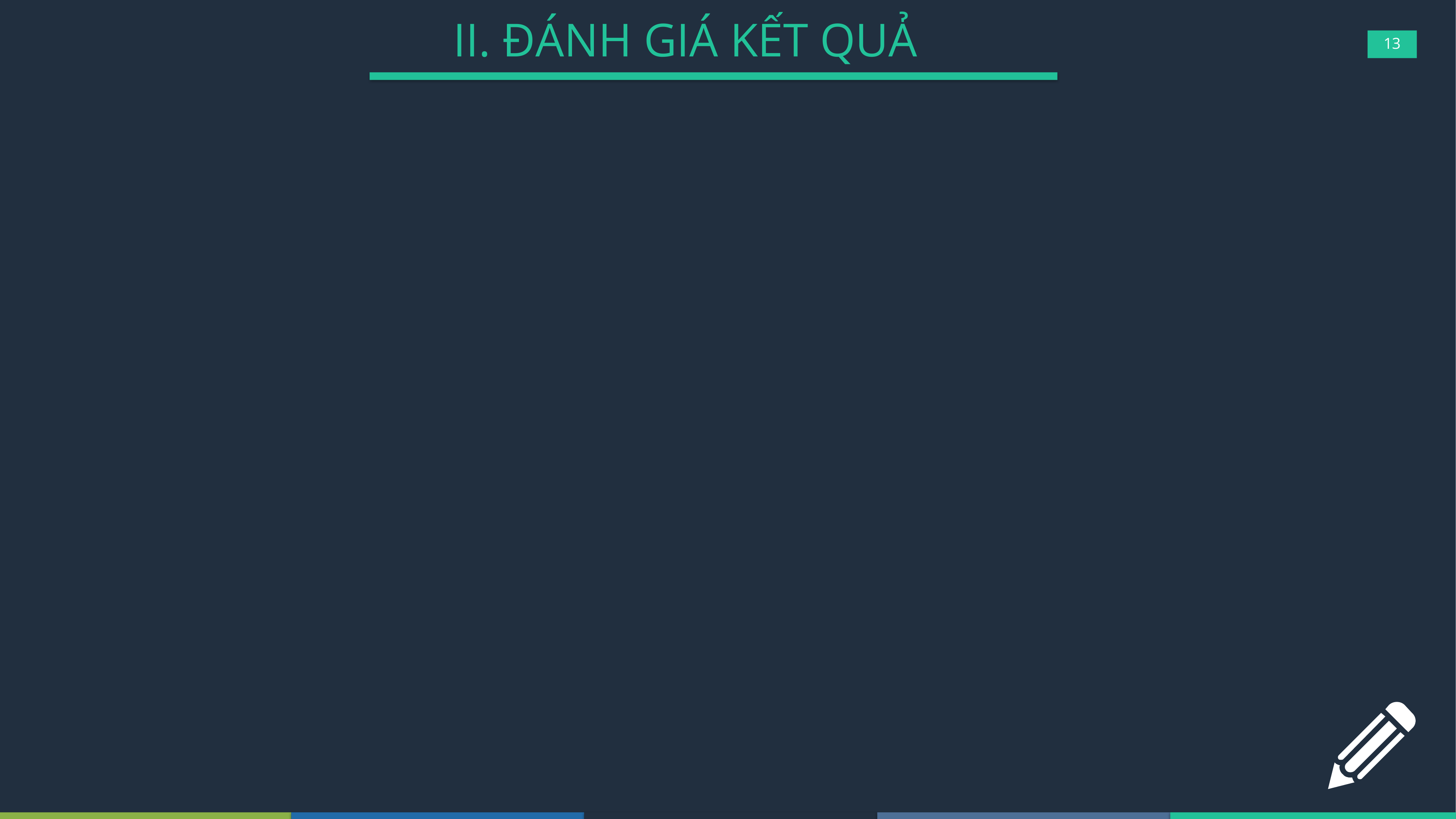

# II. ĐÁNH GIÁ KẾT QUẢ
13